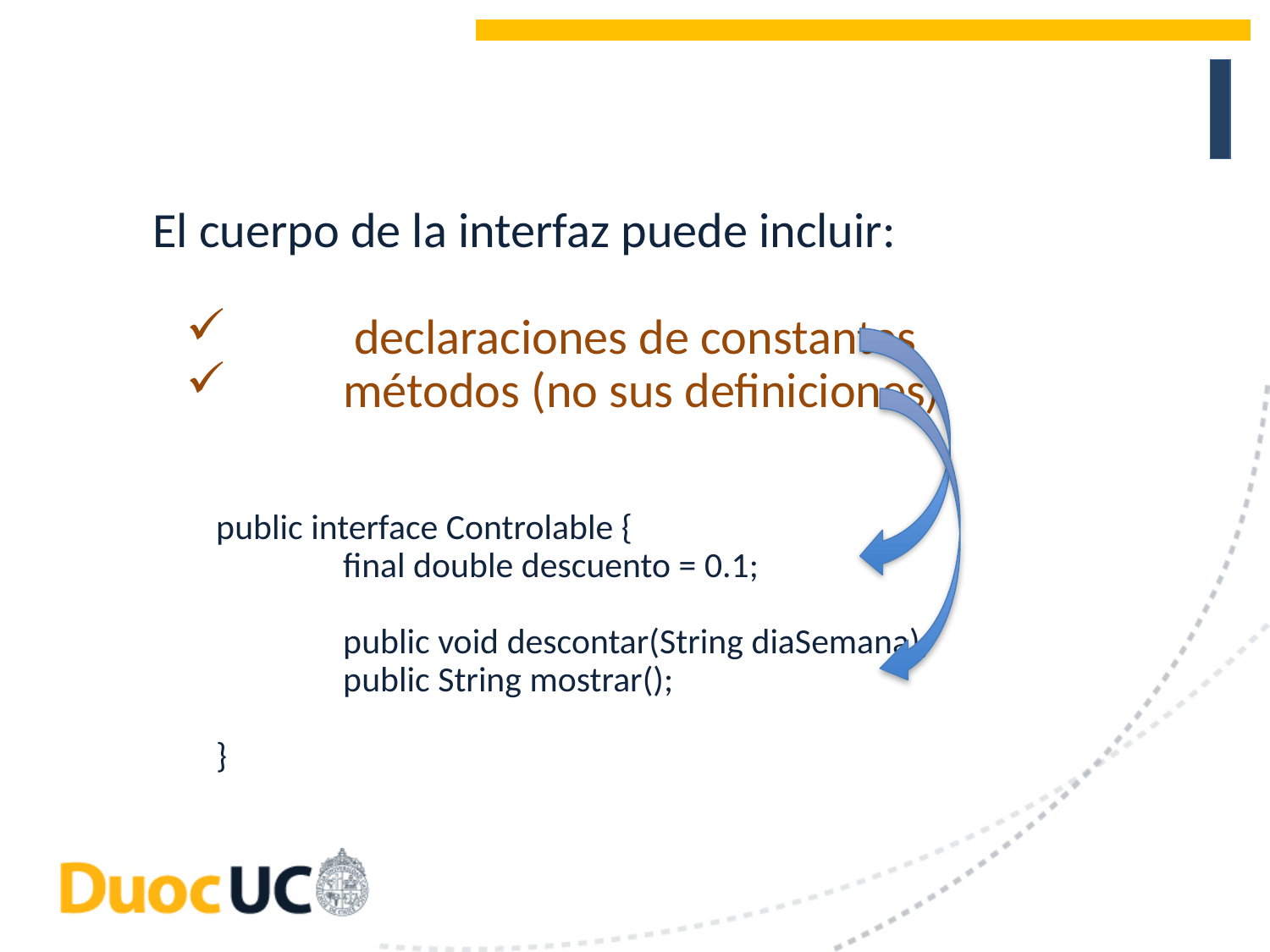

El cuerpo de la interfaz puede incluir:

	 declaraciones de constantes
	métodos (no sus definiciones)

public interface Controlable {
	final double descuento = 0.1;

	public void descontar(String diaSemana);
	public String mostrar();

}